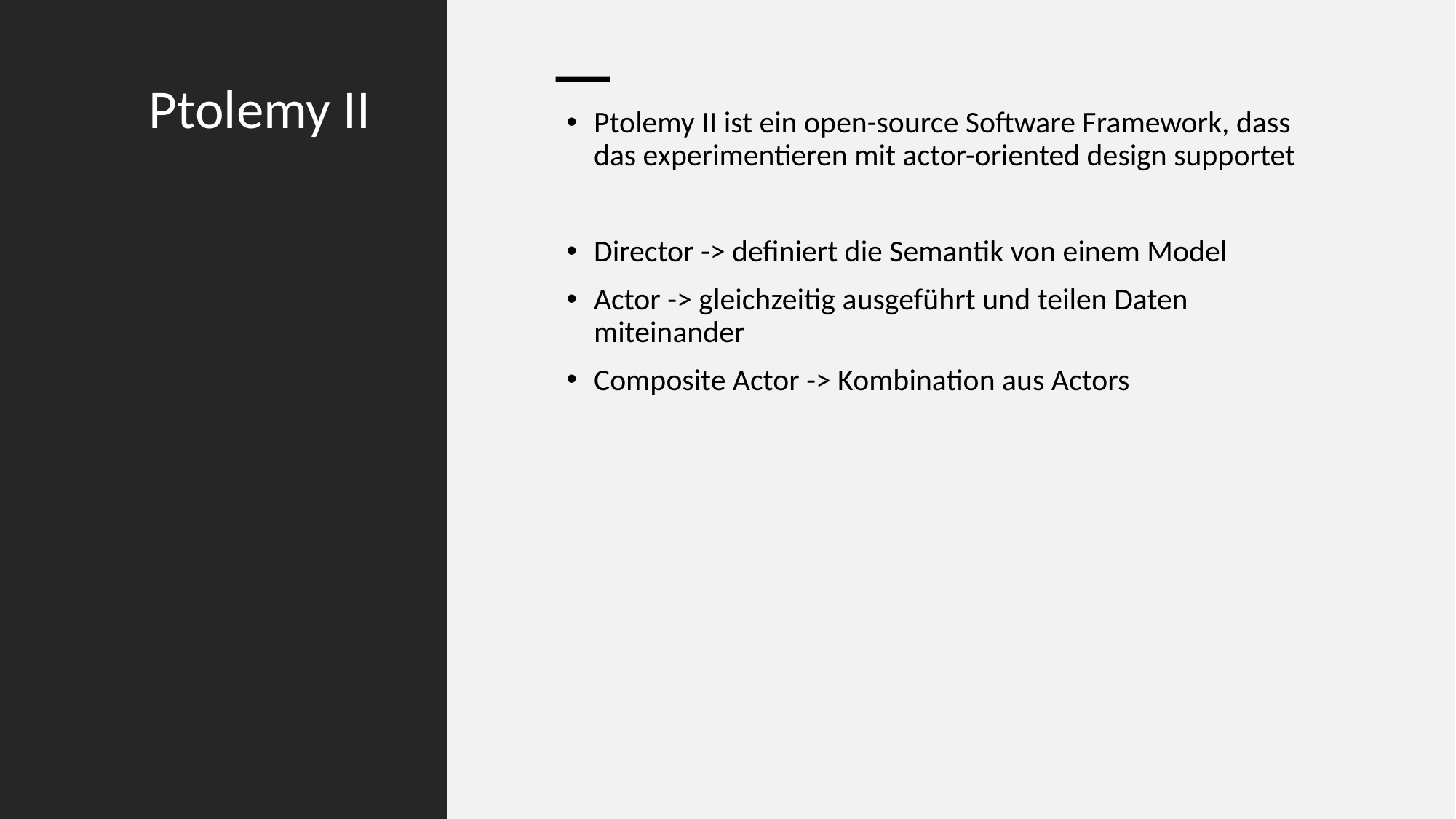

# Ptolemy II

Ptolemy II ist ein open-source Software Framework, dass das experimentieren mit actor-oriented design supportet

Director -> definiert die Semantik von einem Model
Actor -> gleichzeitig ausgeführt und teilen Daten miteinander
Composite Actor -> Kombination aus Actors